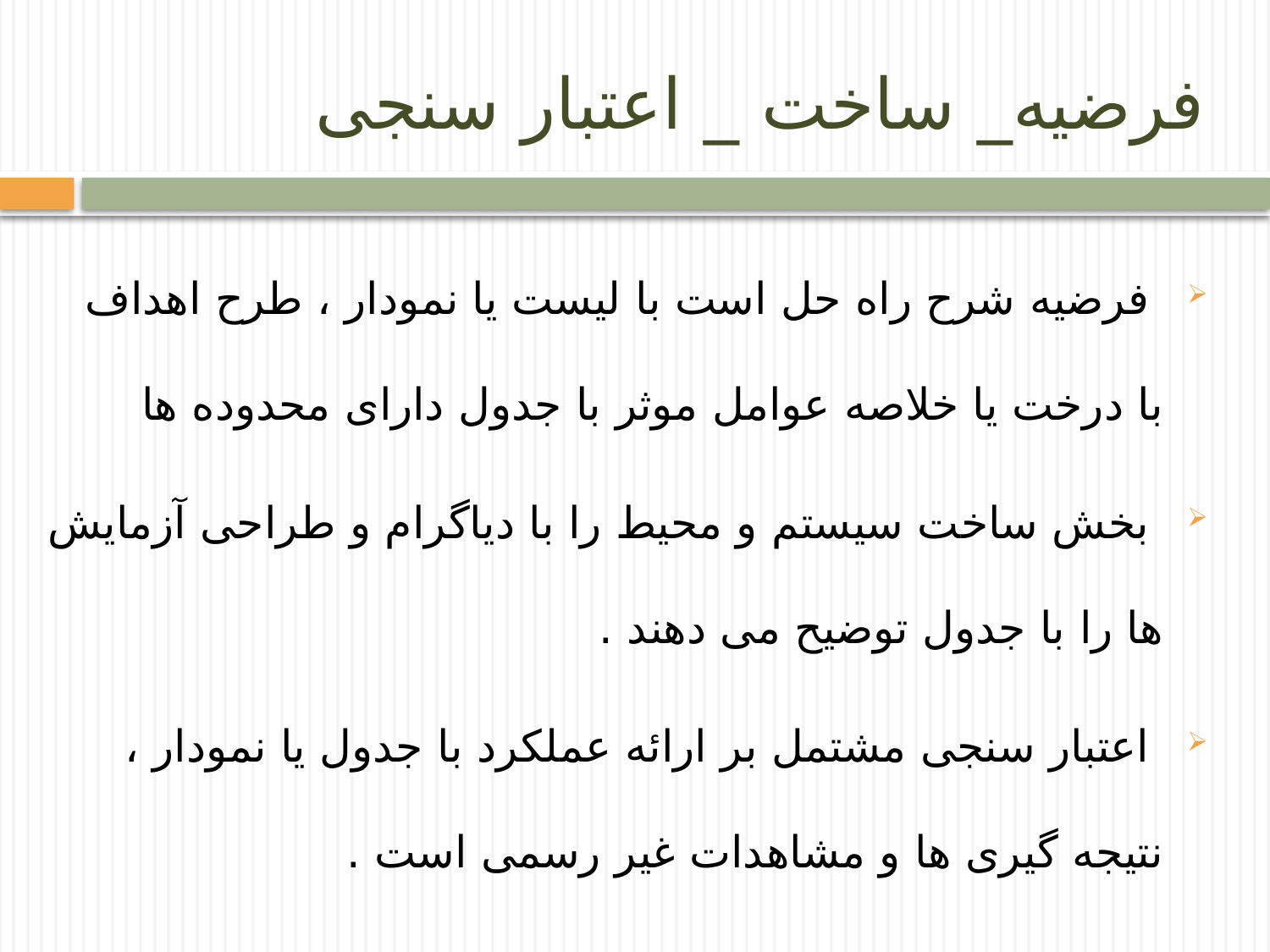

# فرضیه_ ساخت _ اعتبار سنجی
 فرضیه شرح راه حل است با لیست یا نمودار ، طرح اهداف با درخت یا خلاصه عوامل موثر با جدول دارای محدوده ها
 بخش ساخت سیستم و محیط را با دیاگرام و طراحی آزمایش ها را با جدول توضیح می دهند .
 اعتبار سنجی مشتمل بر ارائه عملکرد با جدول یا نمودار ، نتیجه گیری ها و مشاهدات غیر رسمی است .